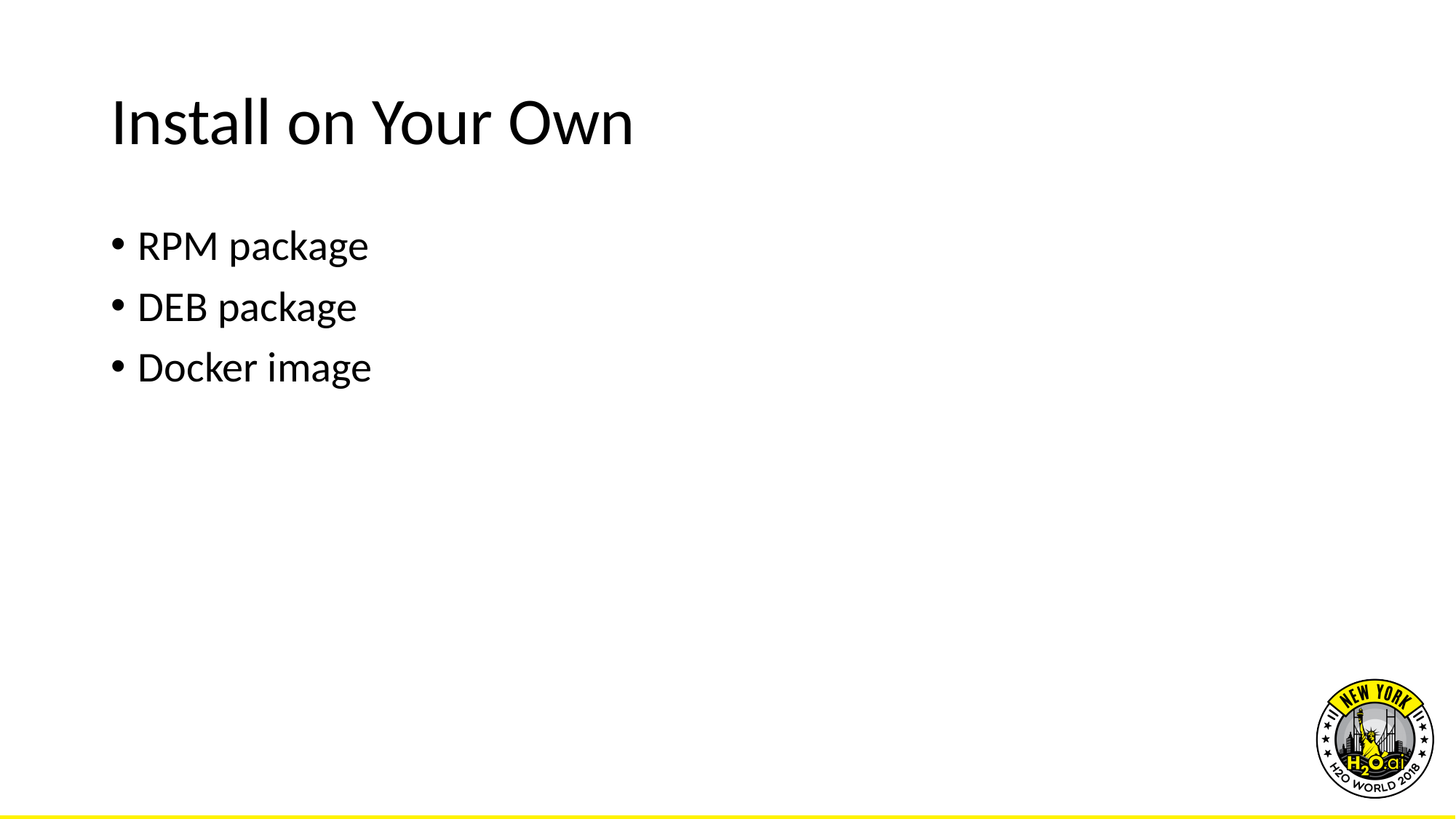

# Install on Your Own
RPM package
DEB package
Docker image